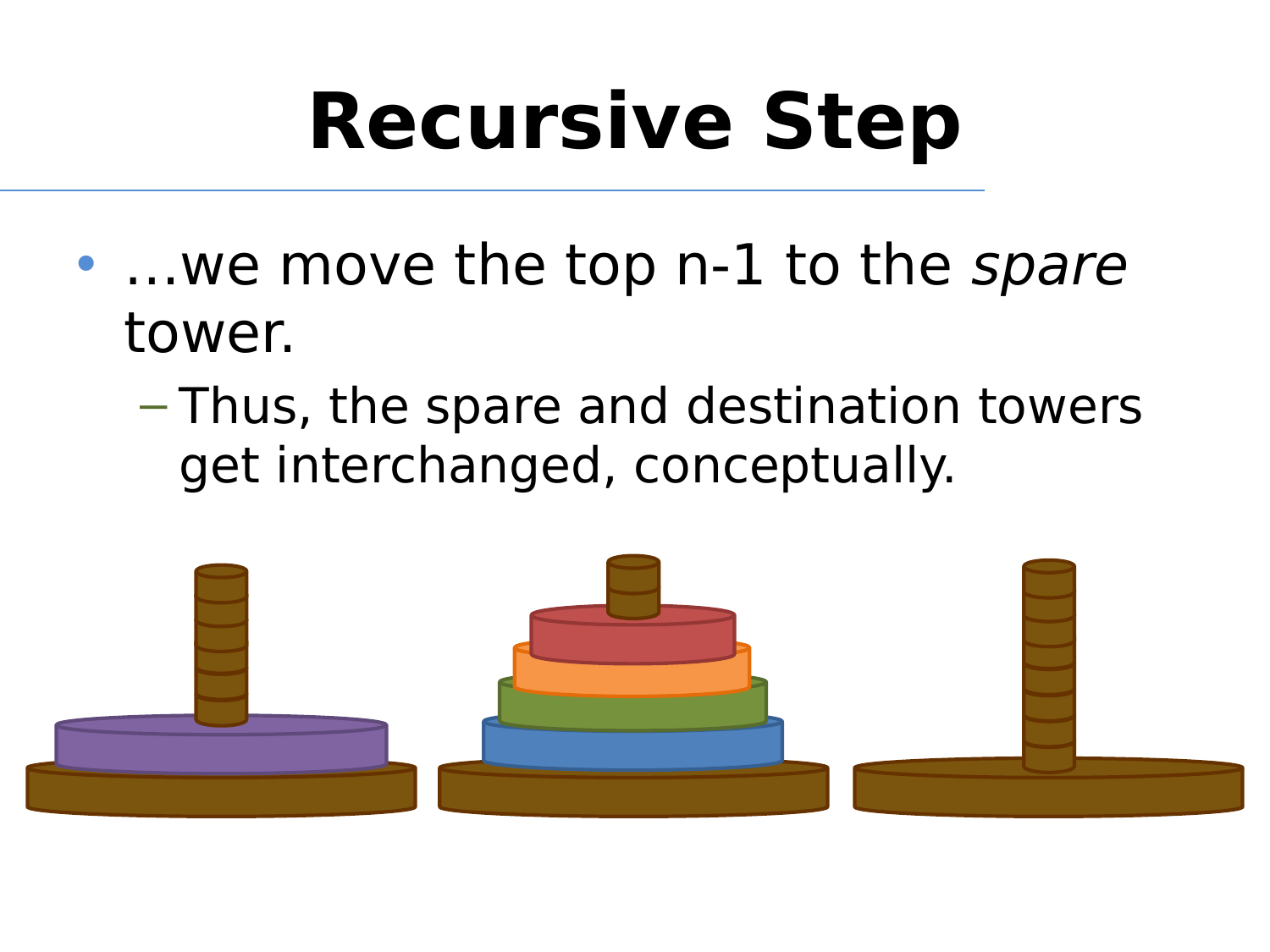

# Recursive Step
…we move the top n-1 to the spare tower.
Thus, the spare and destination towers get interchanged, conceptually.